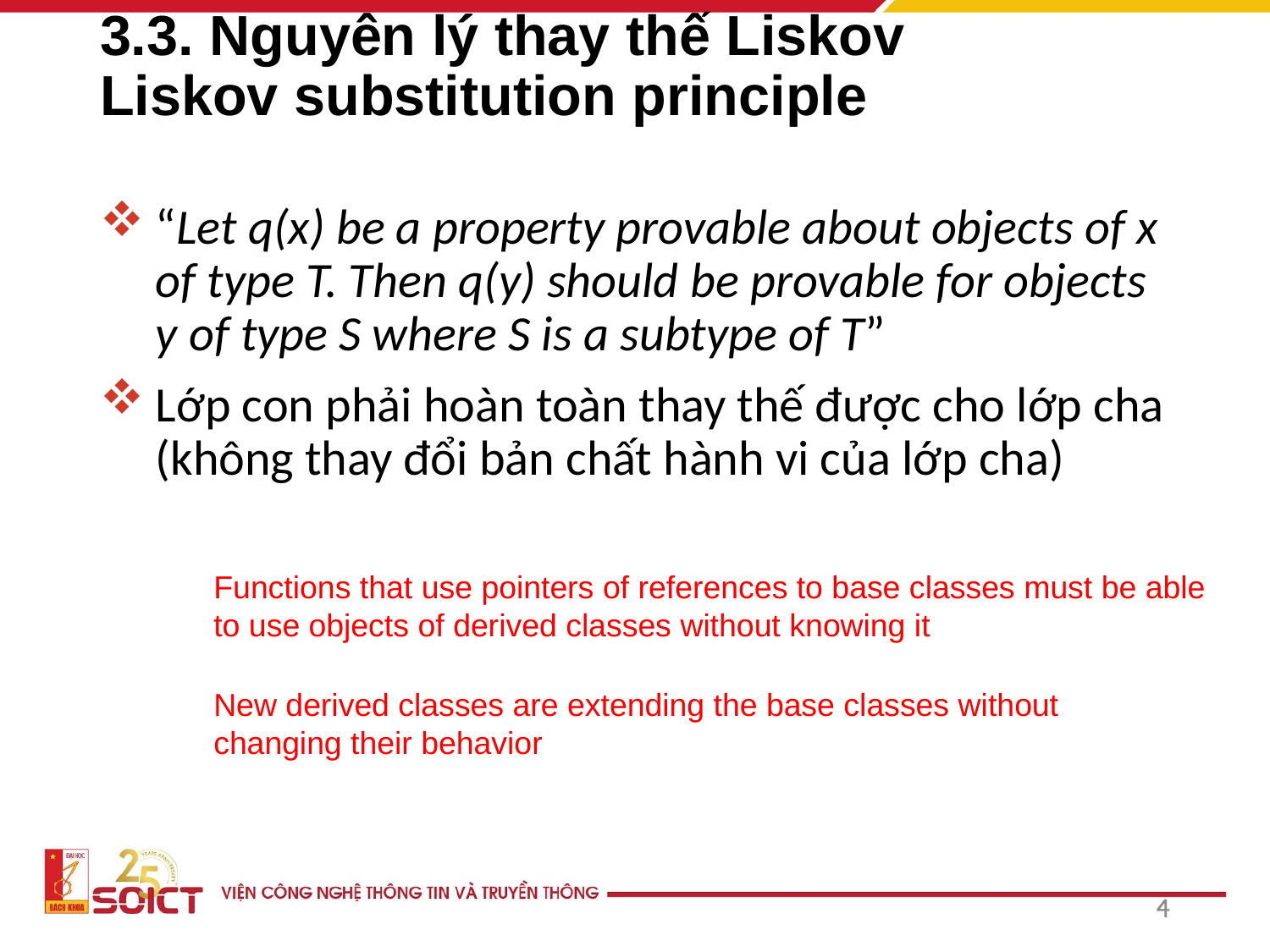

# 3.3. Nguyên lý thay thế Liskov Liskov substitution principle

“Let q(x) be a property provable about objects of x of type T. Then q(y) should be provable for objects y of type S where S is a subtype of T”
Lớp con phải hoàn toàn thay thế được cho lớp cha (không thay đổi bản chất hành vi của lớp cha)
Functions that use pointers of references to base classes must be able to use objects of derived classes without knowing it
New derived classes are extending the base classes without changing their behavior
4